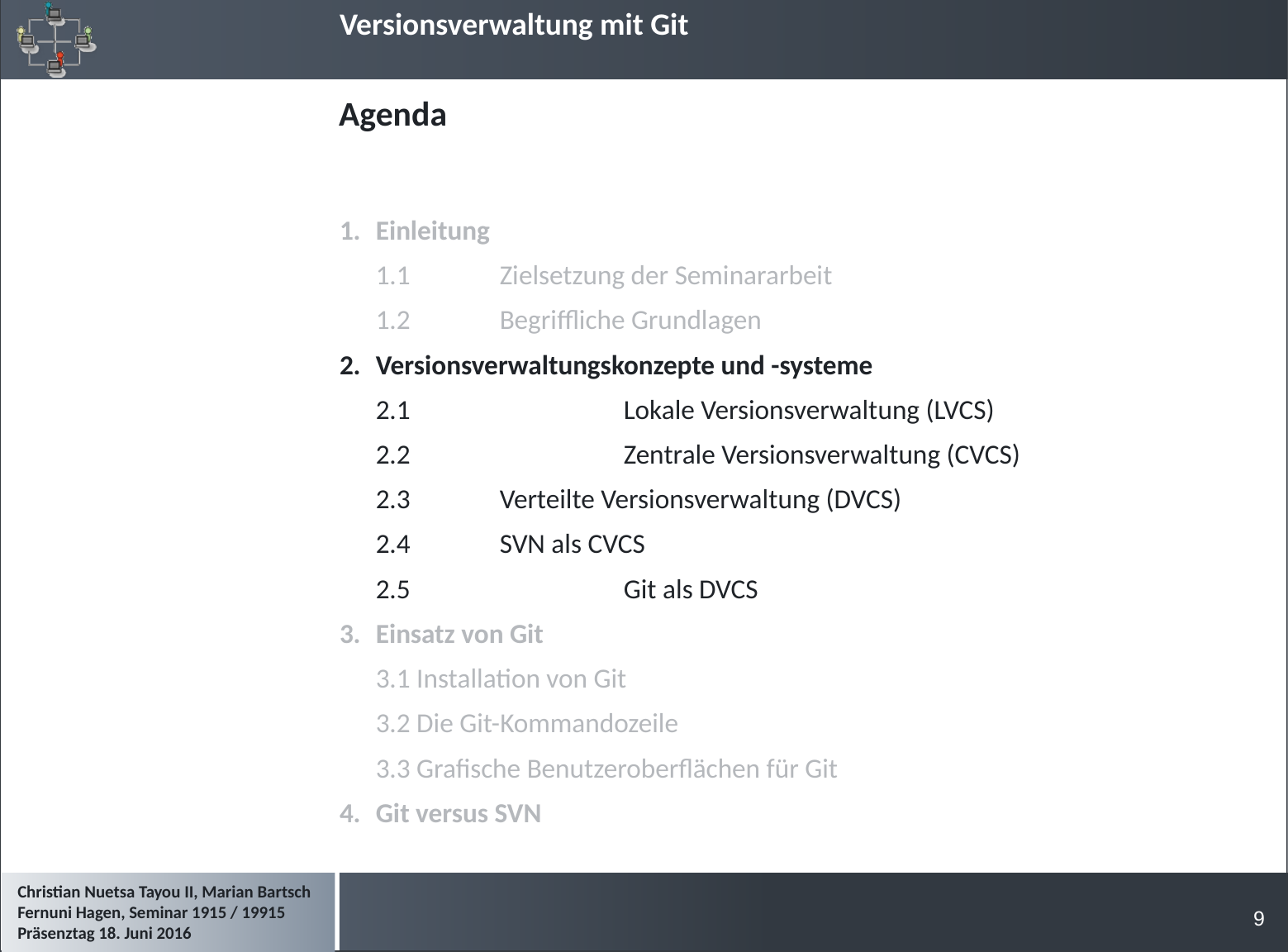

1. 	Einleitung
	1.1 	Zielsetzung der Seminararbeit
	1.2 	Begriffliche Grundlagen
2. 	Versionsverwaltungskonzepte und -systeme
	2.1		Lokale Versionsverwaltung (LVCS)
	2.2		Zentrale Versionsverwaltung (CVCS)
	2.3 	Verteilte Versionsverwaltung (DVCS)
	2.4 	SVN als CVCS
	2.5		Git als DVCS
3. 	Einsatz von Git
	3.1 Installation von Git
	3.2 Die Git-Kommandozeile
	3.3 Grafische Benutzeroberflächen für Git
4.	Git versus SVN
9